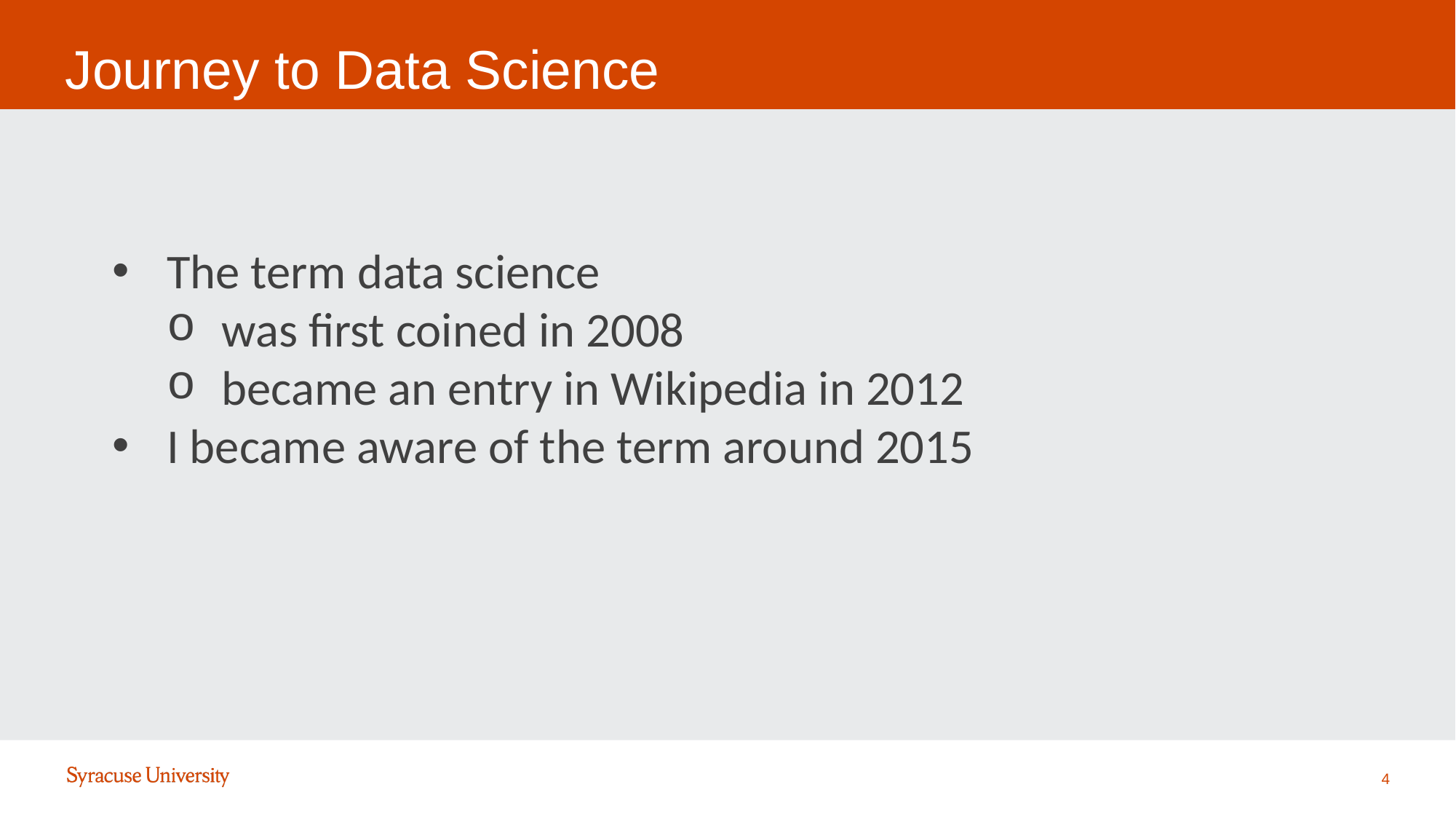

Journey to Data Science
The term data science
was first coined in 2008
became an entry in Wikipedia in 2012
I became aware of the term around 2015
4